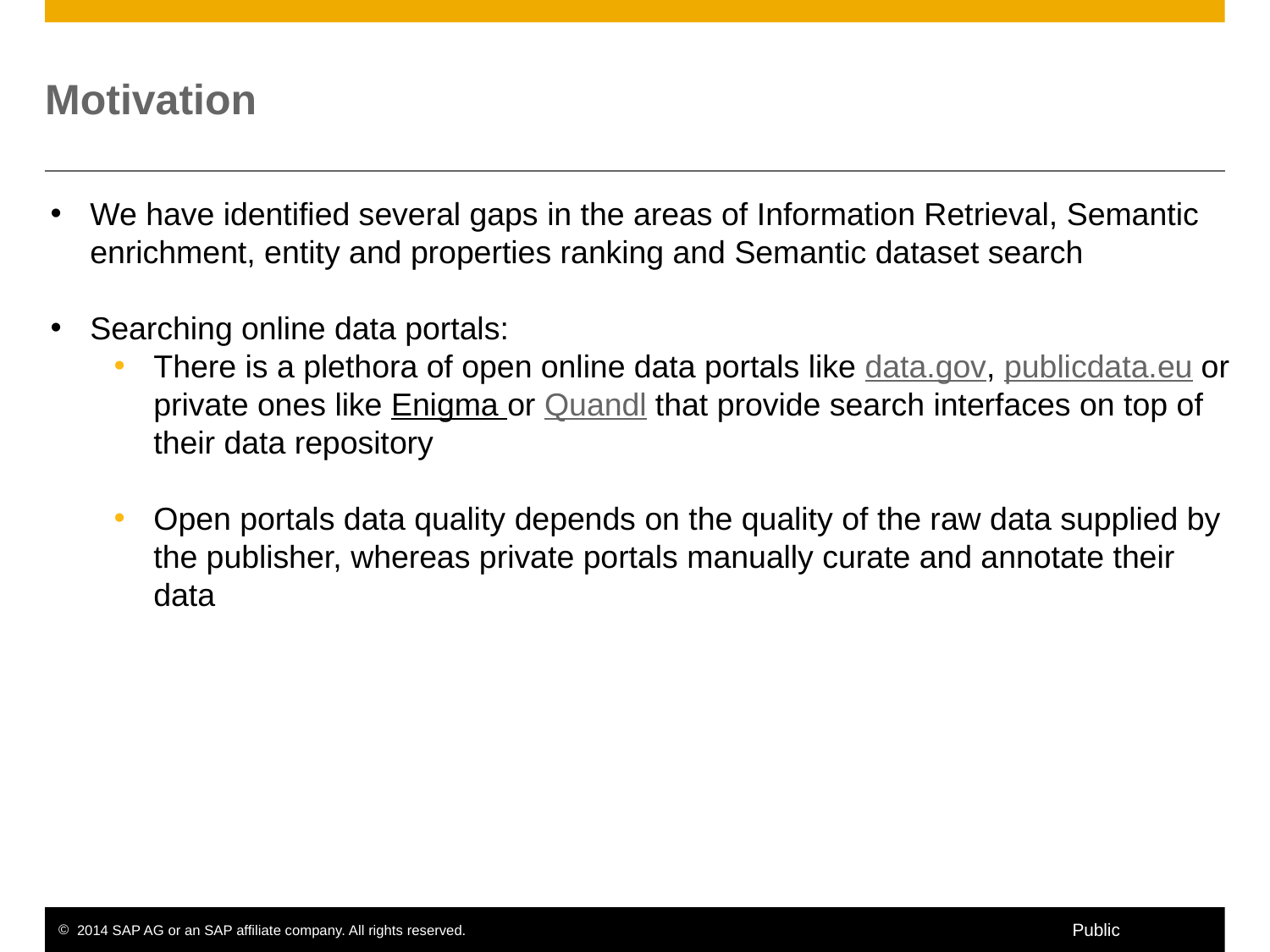

# Motivation
We have identified several gaps in the areas of Information Retrieval, Semantic enrichment, entity and properties ranking and Semantic dataset search

Searching online data portals:
There is a plethora of open online data portals like data.gov, publicdata.eu or private ones like Enigma or Quandl that provide search interfaces on top of their data repository

Open portals data quality depends on the quality of the raw data supplied by the publisher, whereas private portals manually curate and annotate their data